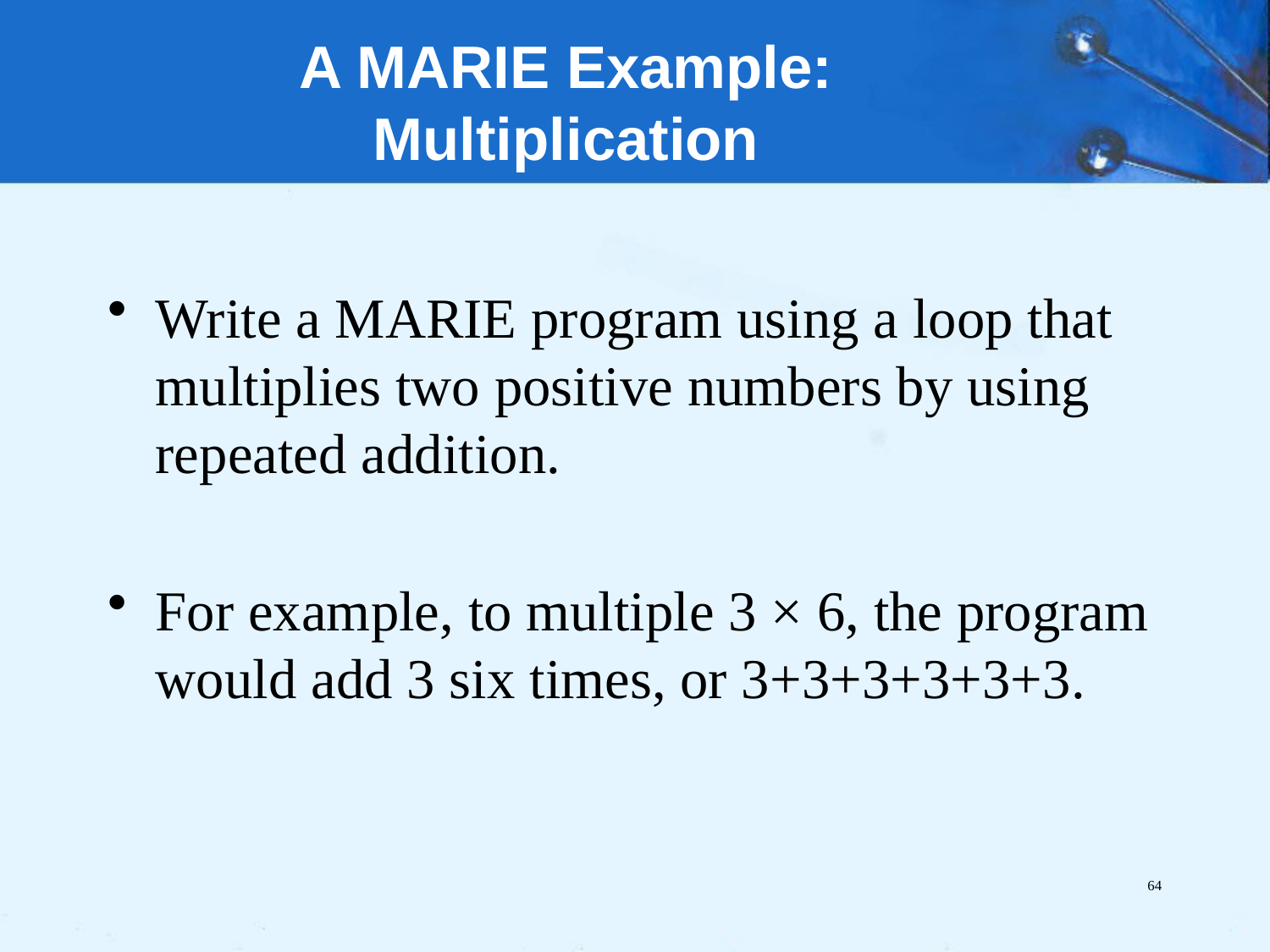

# A MARIE Example: Multiplication
Write a MARIE program using a loop that multiplies two positive numbers by using repeated addition.

For example, to multiple 3 × 6, the program would add 3 six times, or 3+3+3+3+3+3.
64